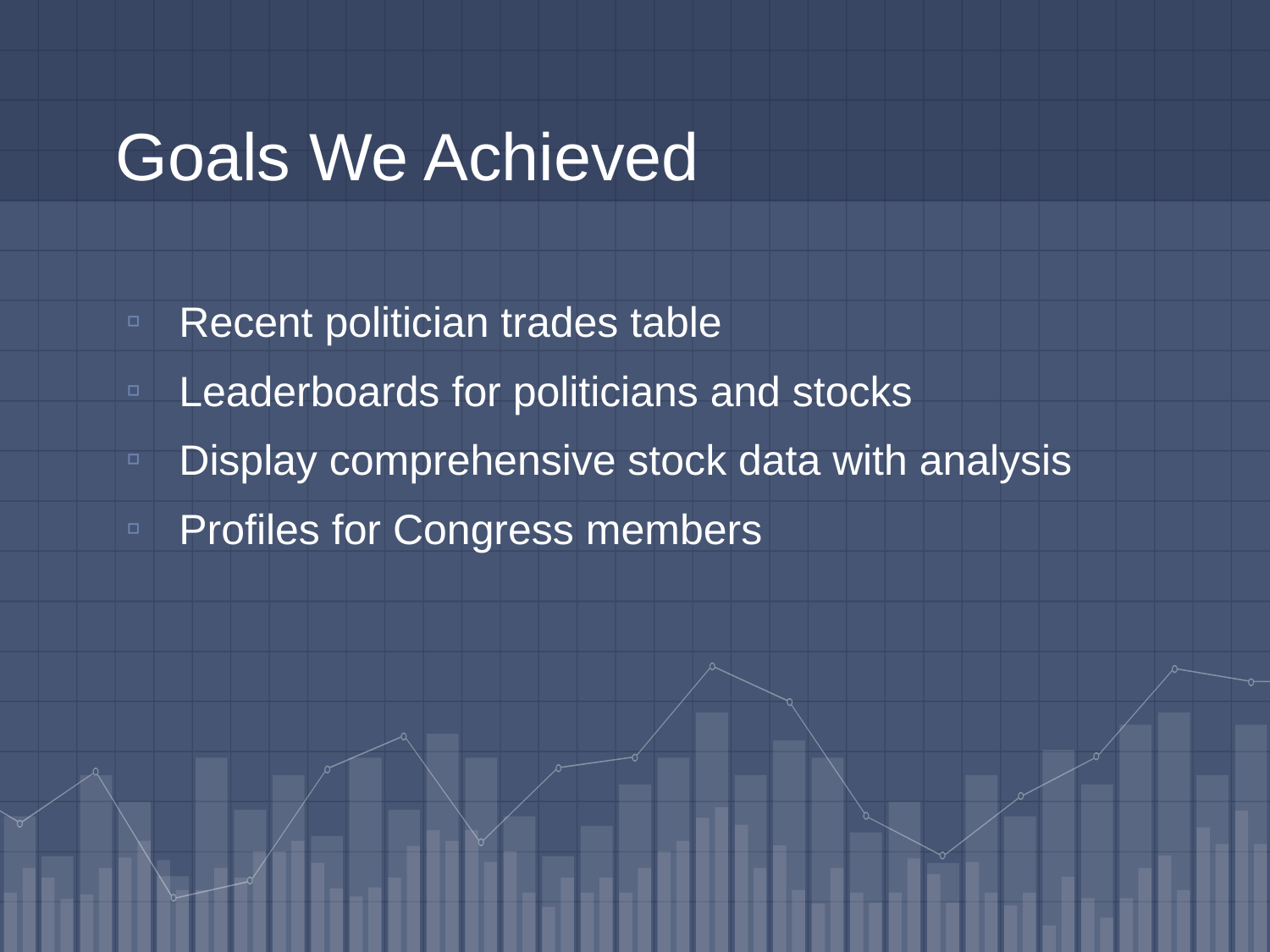

# Goals We Achieved

Recent politician trades table
Leaderboards for politicians and stocks
Display comprehensive stock data with analysis
Profiles for Congress members